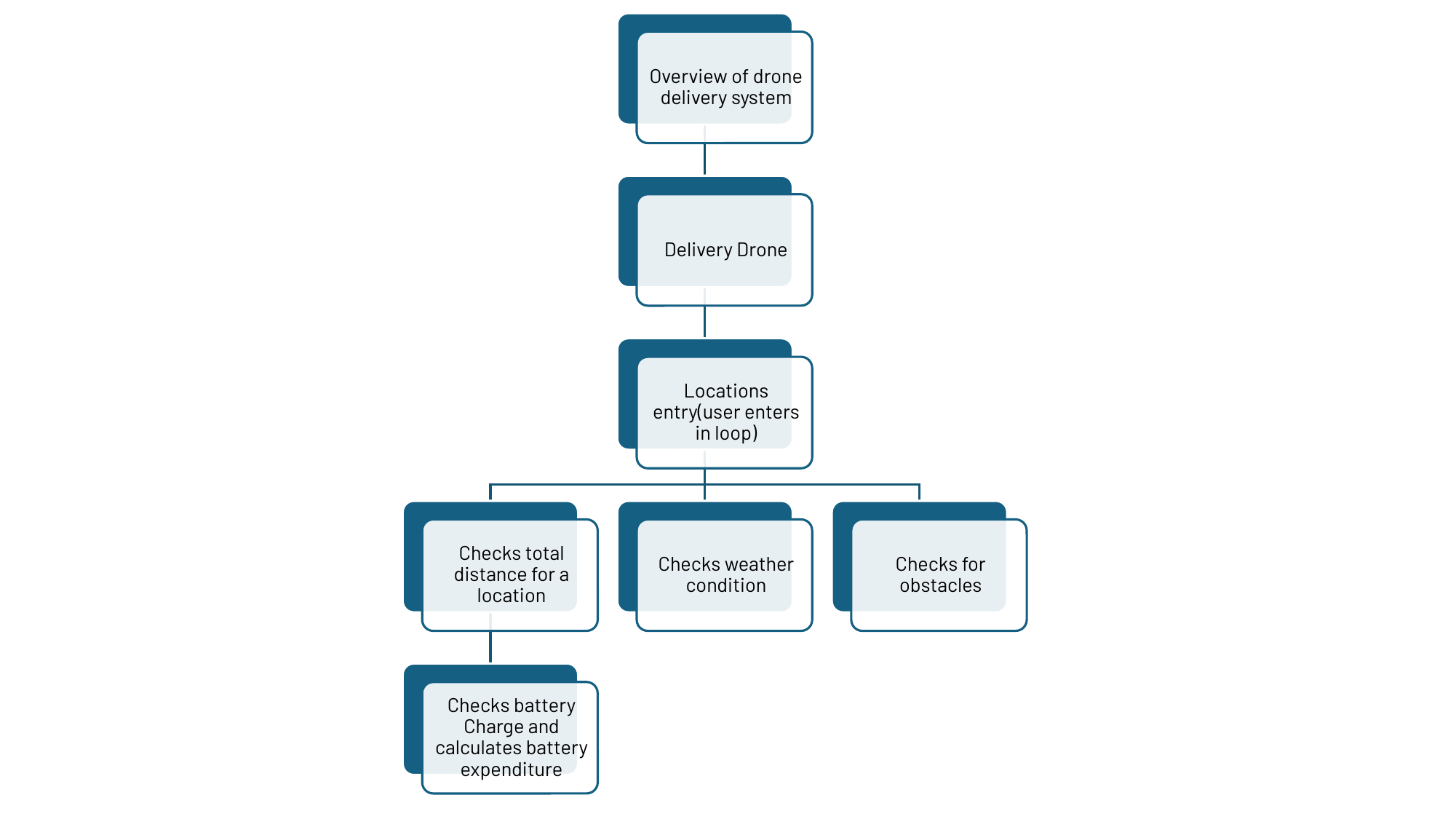

Overview of drone delivery system
Delivery Drone
Locations entry(user enters in loop)
Checks total distance for a location
Checks battery Charge and calculates battery expenditure
Checks weather condition
Checks for obstacles